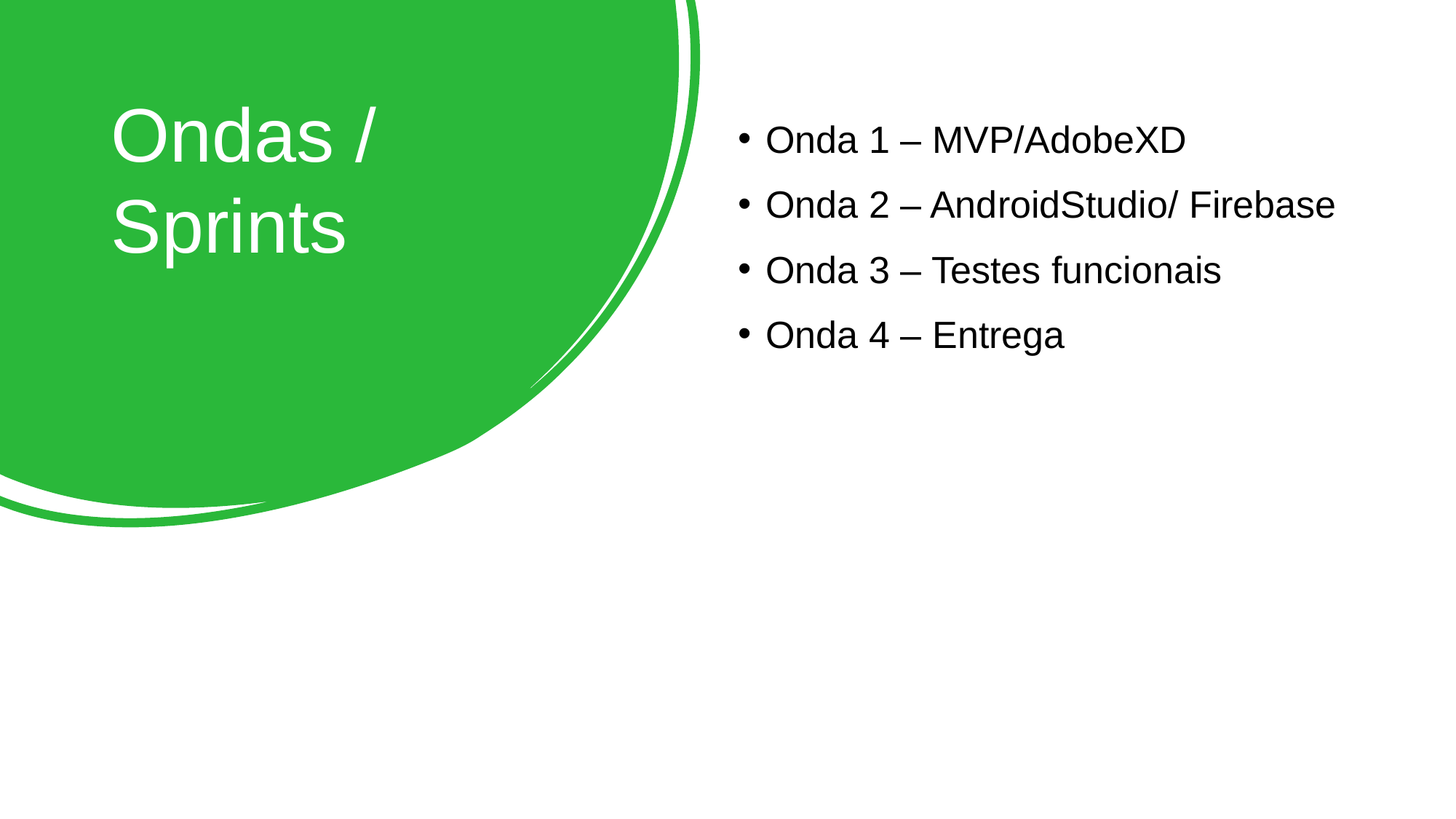

# Ondas / Sprints
Onda 1 – MVP/AdobeXD
Onda 2 – AndroidStudio/ Firebase
Onda 3 – Testes funcionais
Onda 4 – Entrega